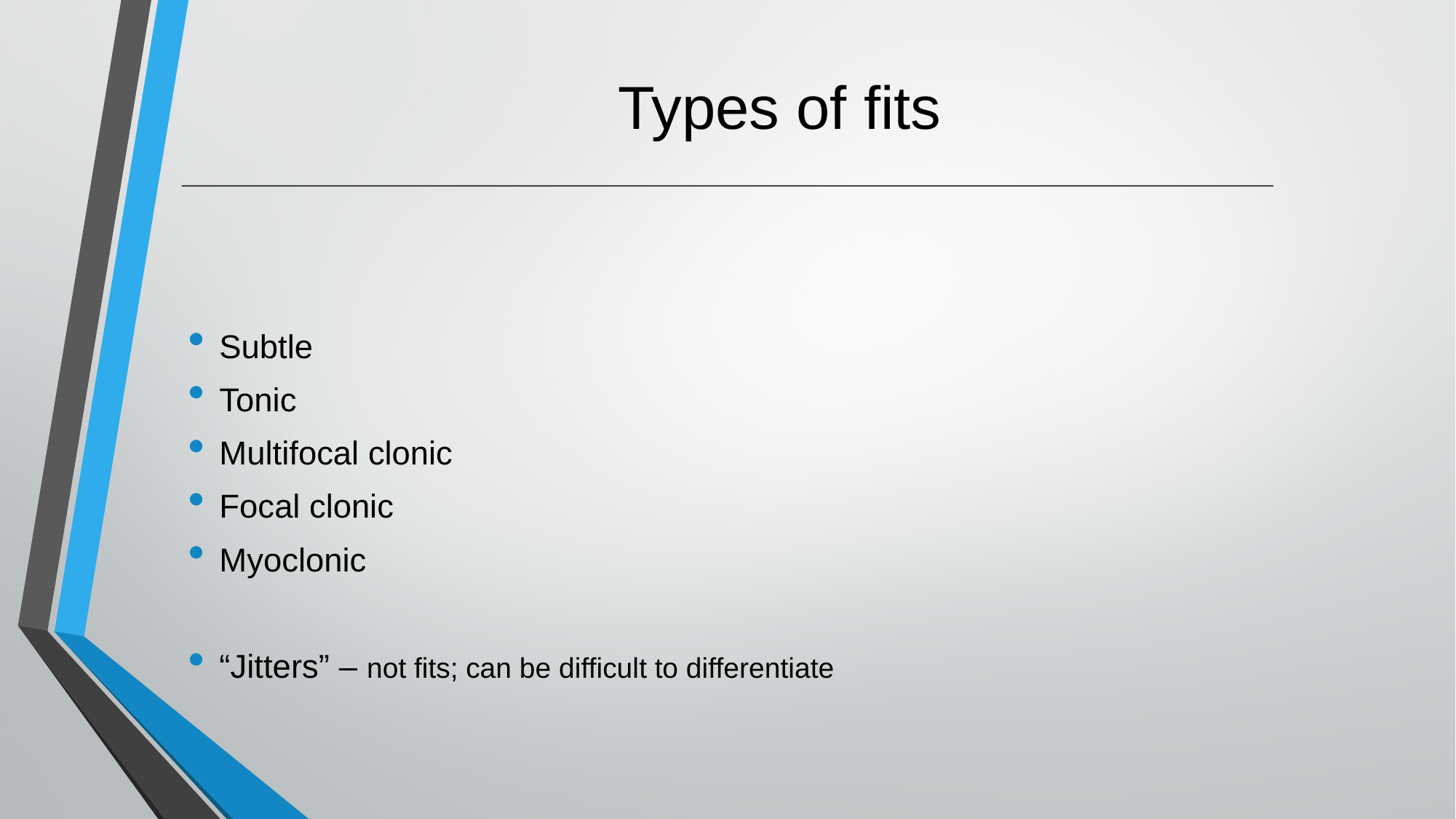

# Types of fits

Subtle
Tonic
Multifocal clonic
Focal clonic
Myoclonic

“Jitters” – not fits; can be difficult to differentiate